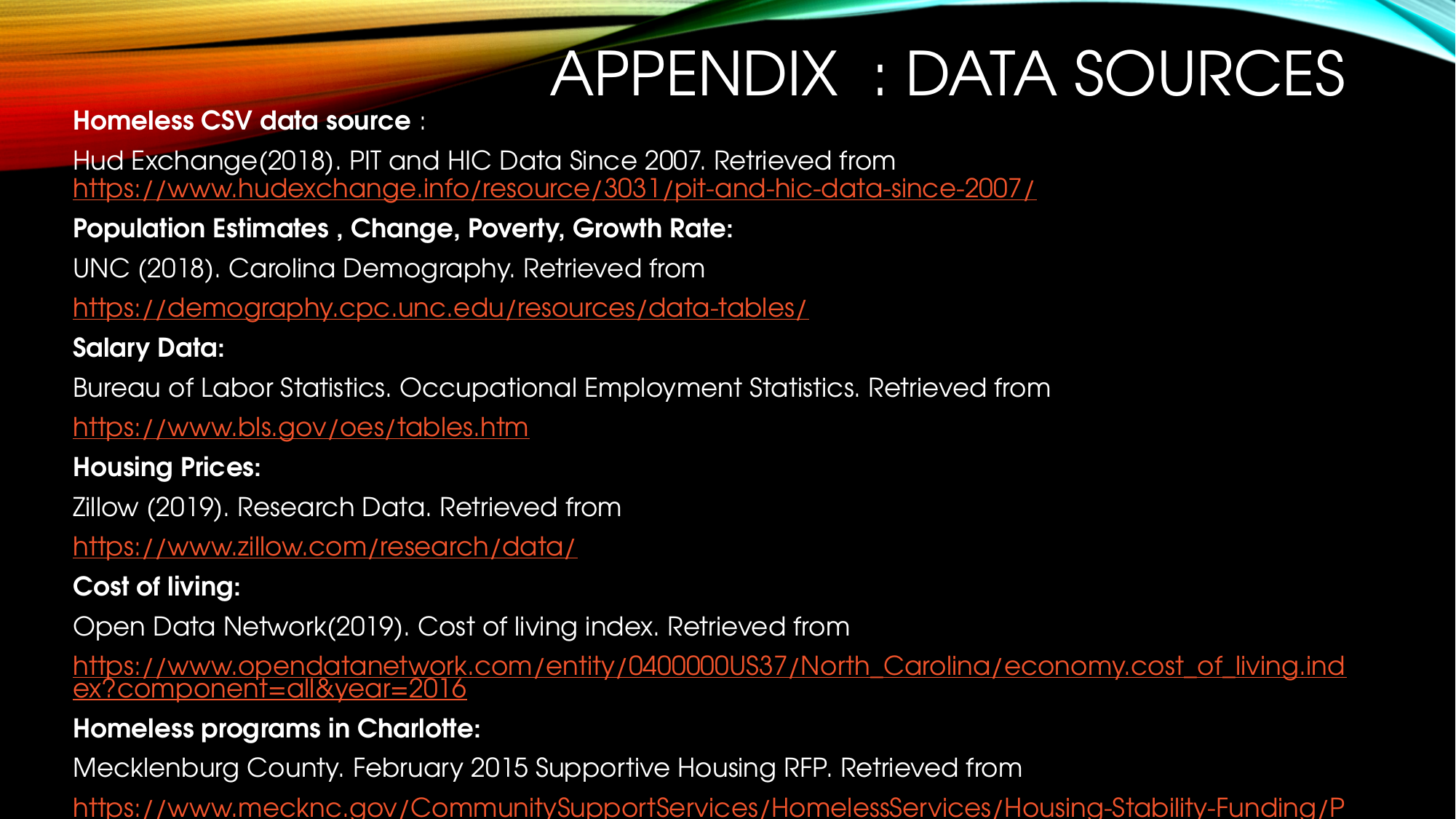

# Appendix  : data sources
Homeless CSV data source :
Hud Exchange(2018). PIT and HIC Data Since 2007. Retrieved from https://www.hudexchange.info/resource/3031/pit-and-hic-data-since-2007/
Population Estimates , Change, Poverty, Growth Rate:
UNC (2018). Carolina Demography. Retrieved from
https://demography.cpc.unc.edu/resources/data-tables/
Salary Data:
Bureau of Labor Statistics. Occupational Employment Statistics. Retrieved from
https://www.bls.gov/oes/tables.htm
Housing Prices:
Zillow (2019). Research Data. Retrieved from
https://www.zillow.com/research/data/
Cost of living:
Open Data Network(2019). Cost of living index. Retrieved from
https://www.opendatanetwork.com/entity/0400000US37/North_Carolina/economy.cost_of_living.index?component=all&year=2016
Homeless programs in Charlotte:
Mecklenburg County. February 2015 Supportive Housing RFP​. Retrieved from
https://www.mecknc.gov/CommunitySupportServices/HomelessServices/Housing-Stability-Funding/Pages/February-2015-Supportive-Housing-RFP.aspx